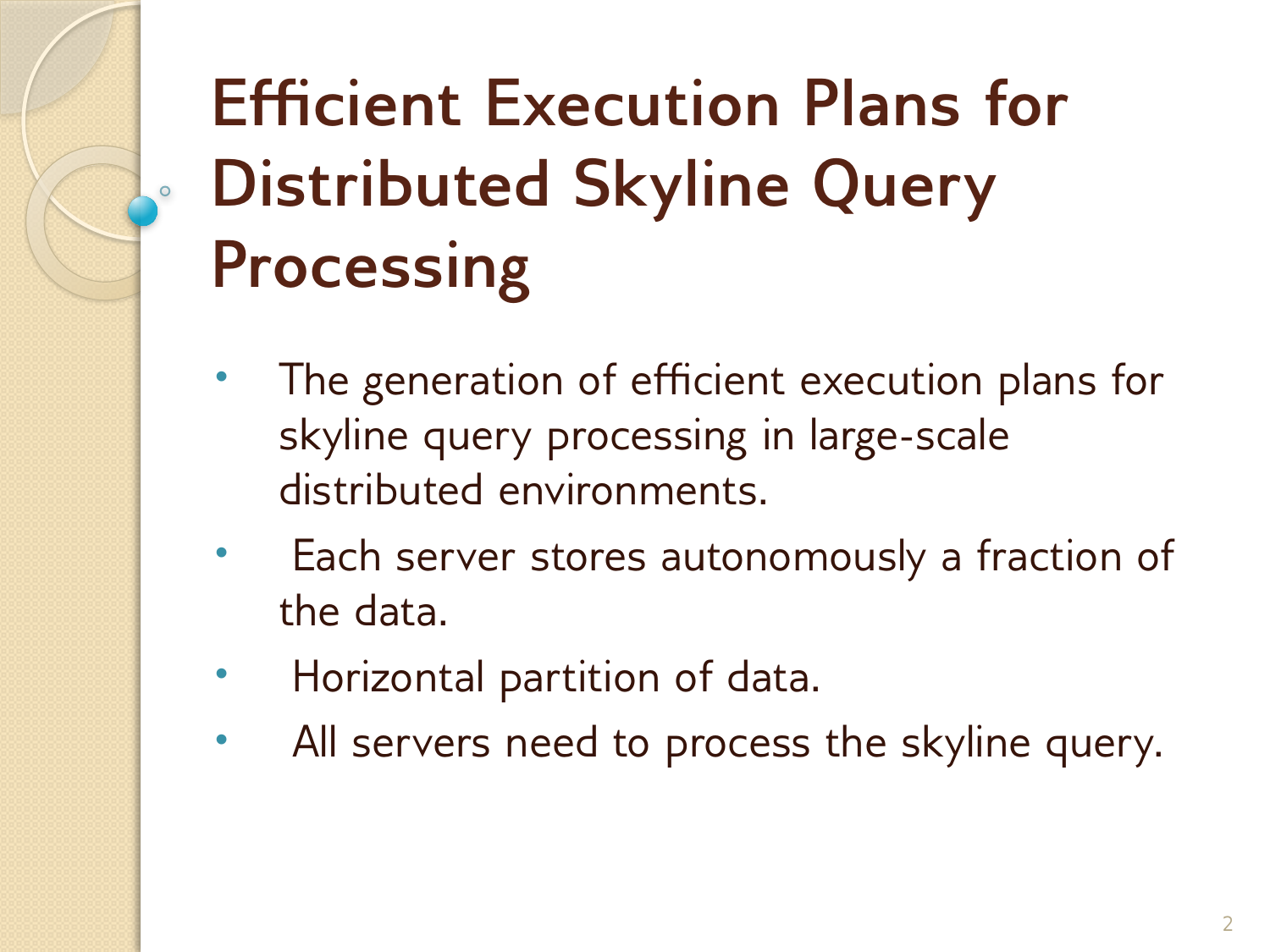

# Efficient Execution Plans for Distributed Skyline Query Processing
The generation of efficient execution plans for skyline query processing in large-scale     distributed environments.
 Each server stores autonomously a fraction of the data.
 Horizontal partition of data.
 All servers need to process the skyline query.
2